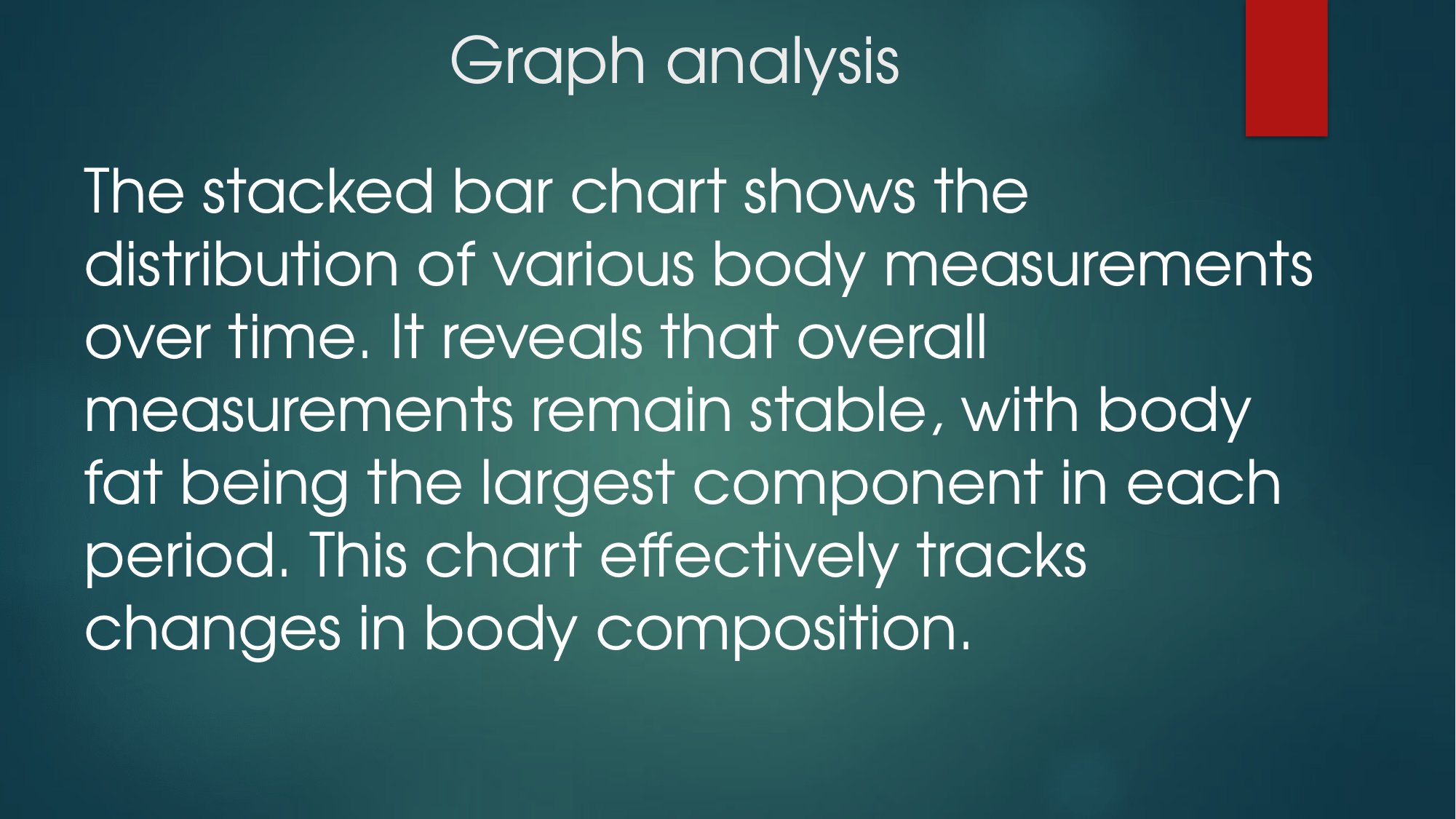

# Graph analysis

The stacked bar chart shows the distribution of various body measurements over time. It reveals that overall measurements remain stable, with body fat being the largest component in each period. This chart effectively tracks changes in body composition.